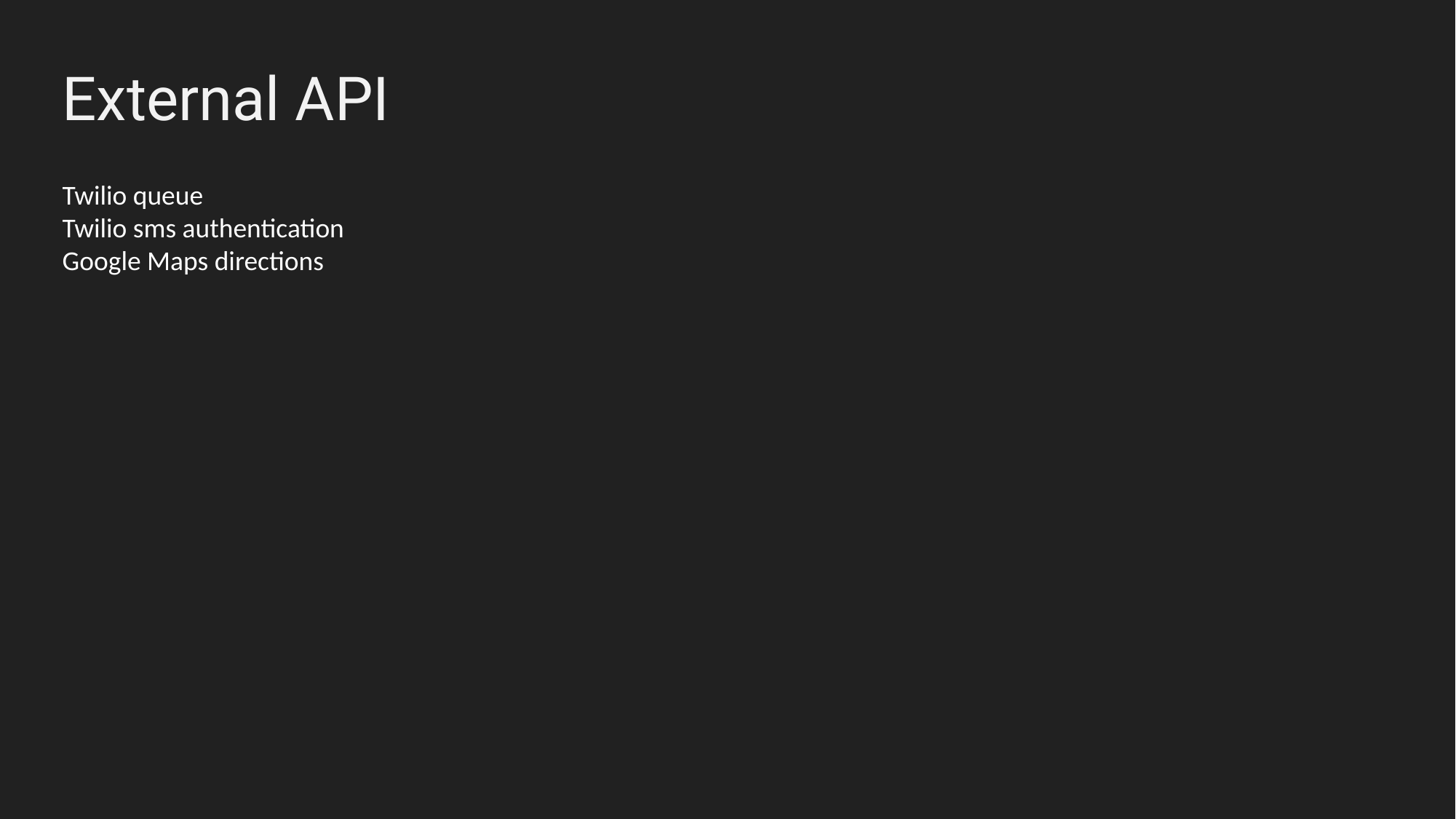

# External API
Twilio queue
Twilio sms authentication
Google Maps directions